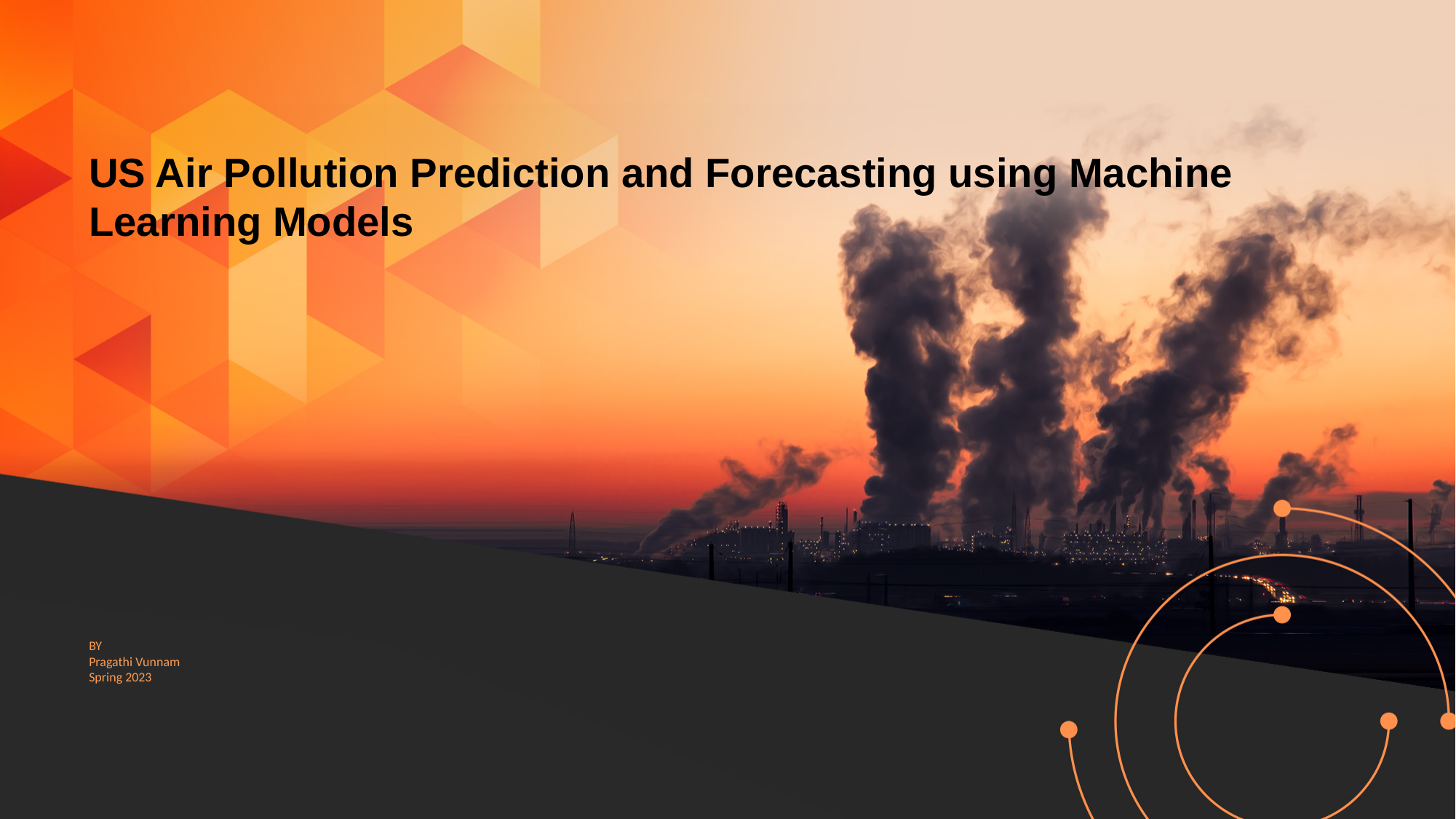

US Air Pollution Prediction and Forecasting using Machine         Learning Models

BY
Pragathi Vunnam
Spring 2023